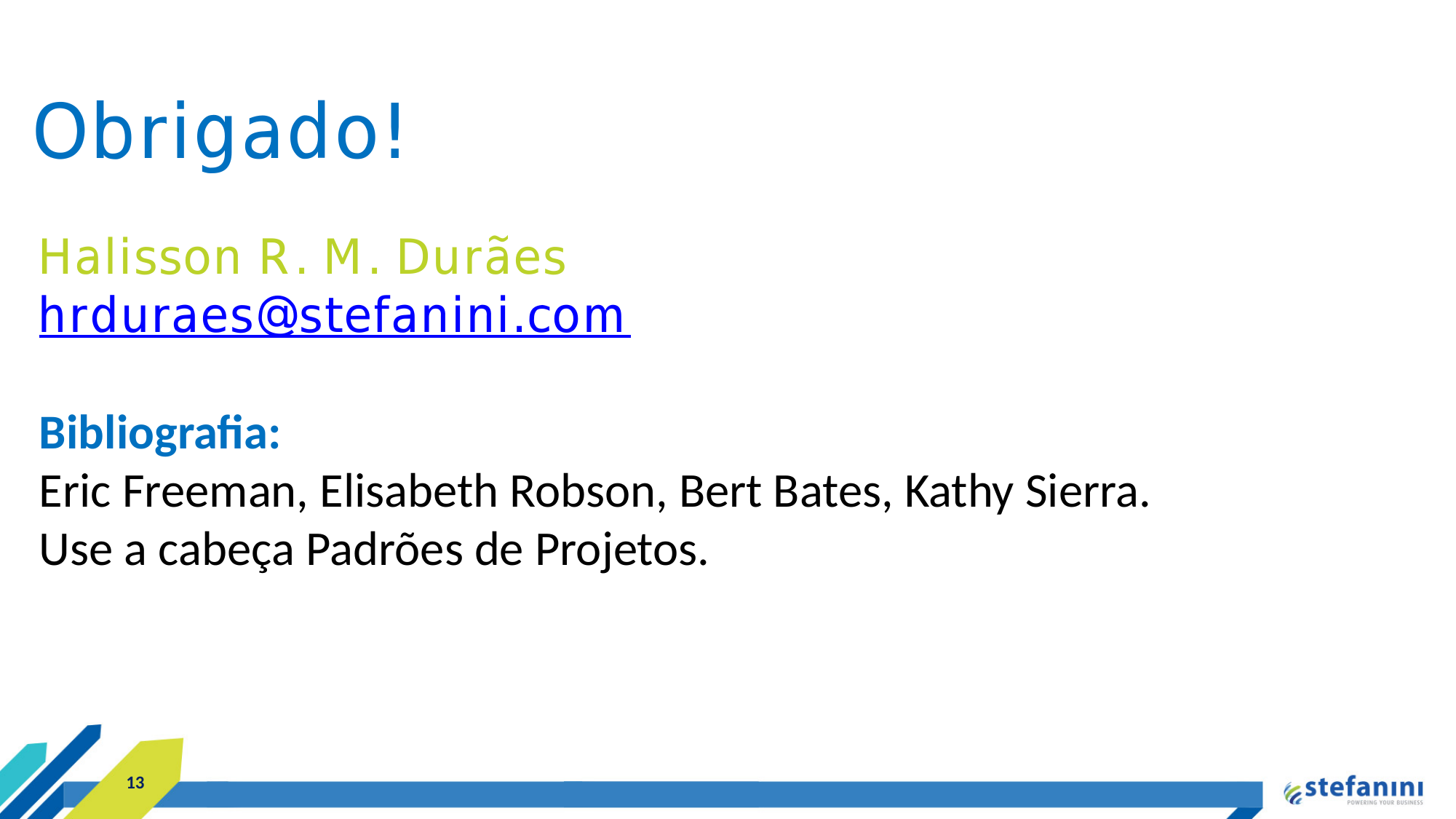

Obrigado!
Halisson R. M. Durães
hrduraes@stefanini.com

Bibliografia:
Eric Freeman, Elisabeth Robson, Bert Bates, Kathy Sierra.
Use a cabeça Padrões de Projetos.
13